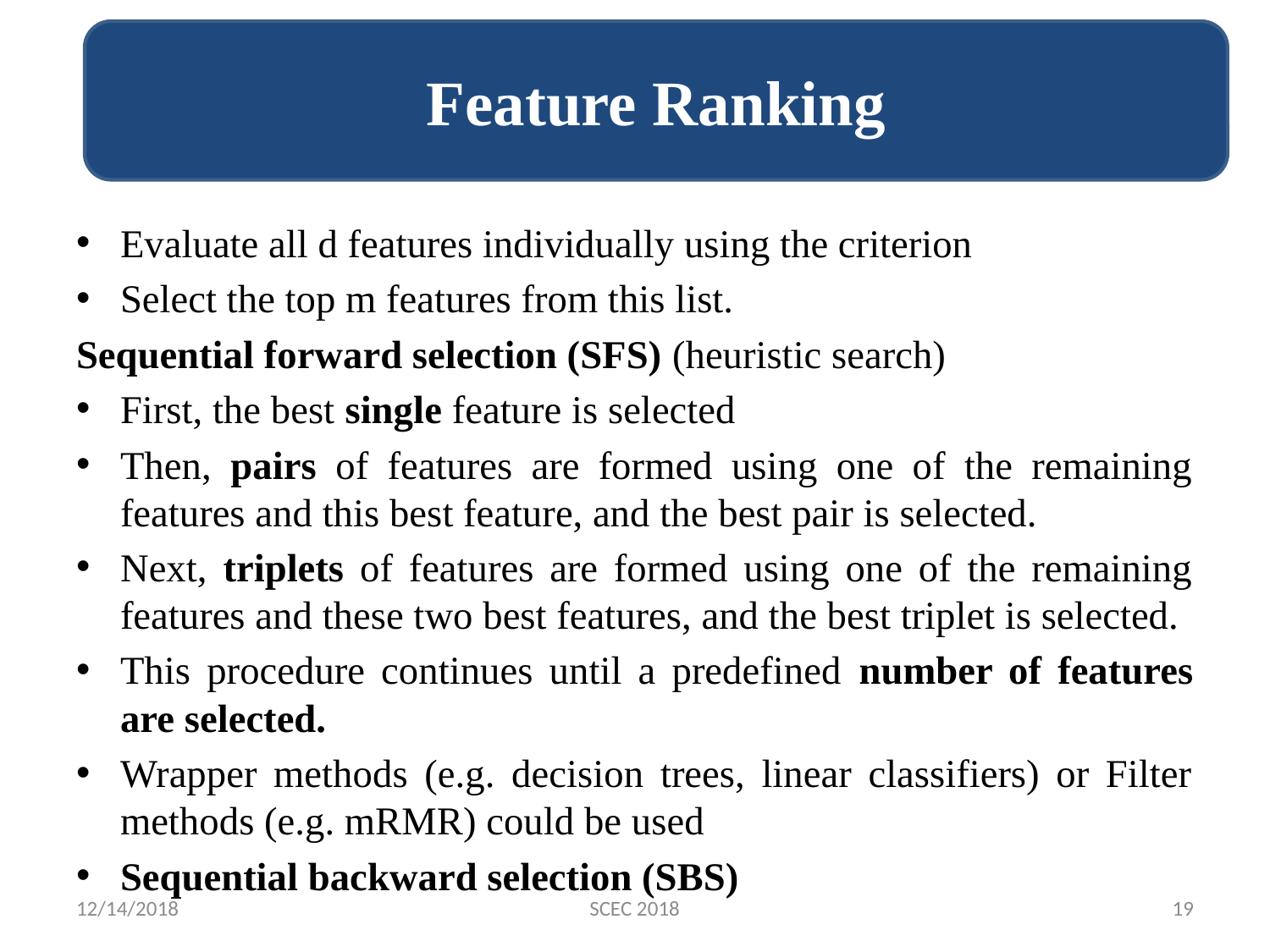

Feature Ranking
#
Evaluate all d features individually using the criterion
Select the top m features from this list.
Sequential forward selection (SFS) (heuristic search)
First, the best single feature is selected
Then, pairs of features are formed using one of the remaining features and this best feature, and the best pair is selected.
Next, triplets of features are formed using one of the remaining features and these two best features, and the best triplet is selected.
This procedure continues until a predefined number of features are selected.
Wrapper methods (e.g. decision trees, linear classifiers) or Filter methods (e.g. mRMR) could be used
Sequential backward selection (SBS)

12/14/2018
SCEC 2018
19